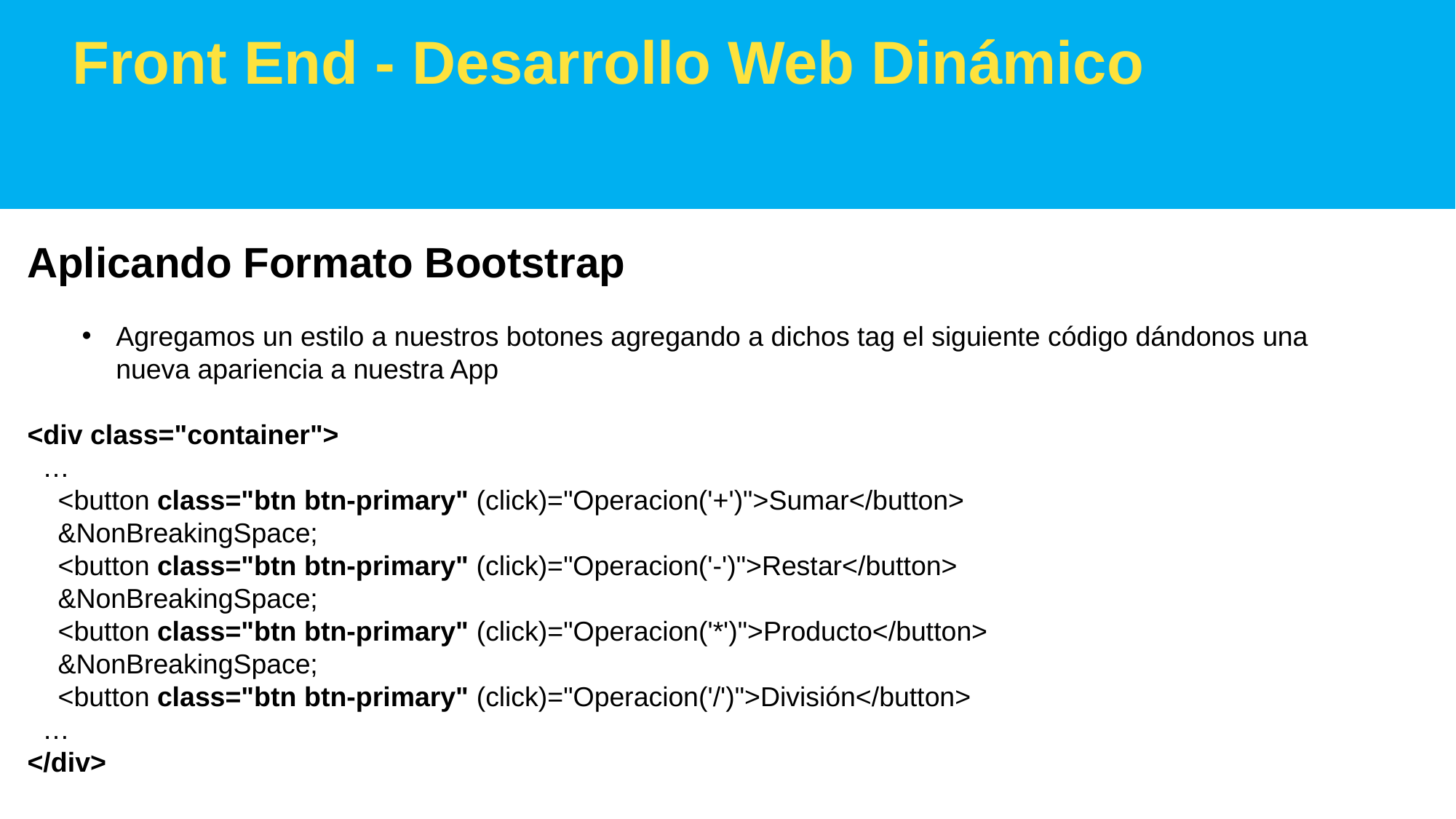

Front End - Desarrollo Web Dinámico
Aplicando Formato Bootstrap

Agregamos un estilo a nuestros botones agregando a dichos tag el siguiente código dándonos una nueva apariencia a nuestra App

<div class="container">
  …
    <button class="btn btn-primary" (click)="Operacion('+')">Sumar</button>
    &NonBreakingSpace;
    <button class="btn btn-primary" (click)="Operacion('-')">Restar</button>
    &NonBreakingSpace;
    <button class="btn btn-primary" (click)="Operacion('*')">Producto</button>
    &NonBreakingSpace;
    <button class="btn btn-primary" (click)="Operacion('/')">División</button>
  …
</div>